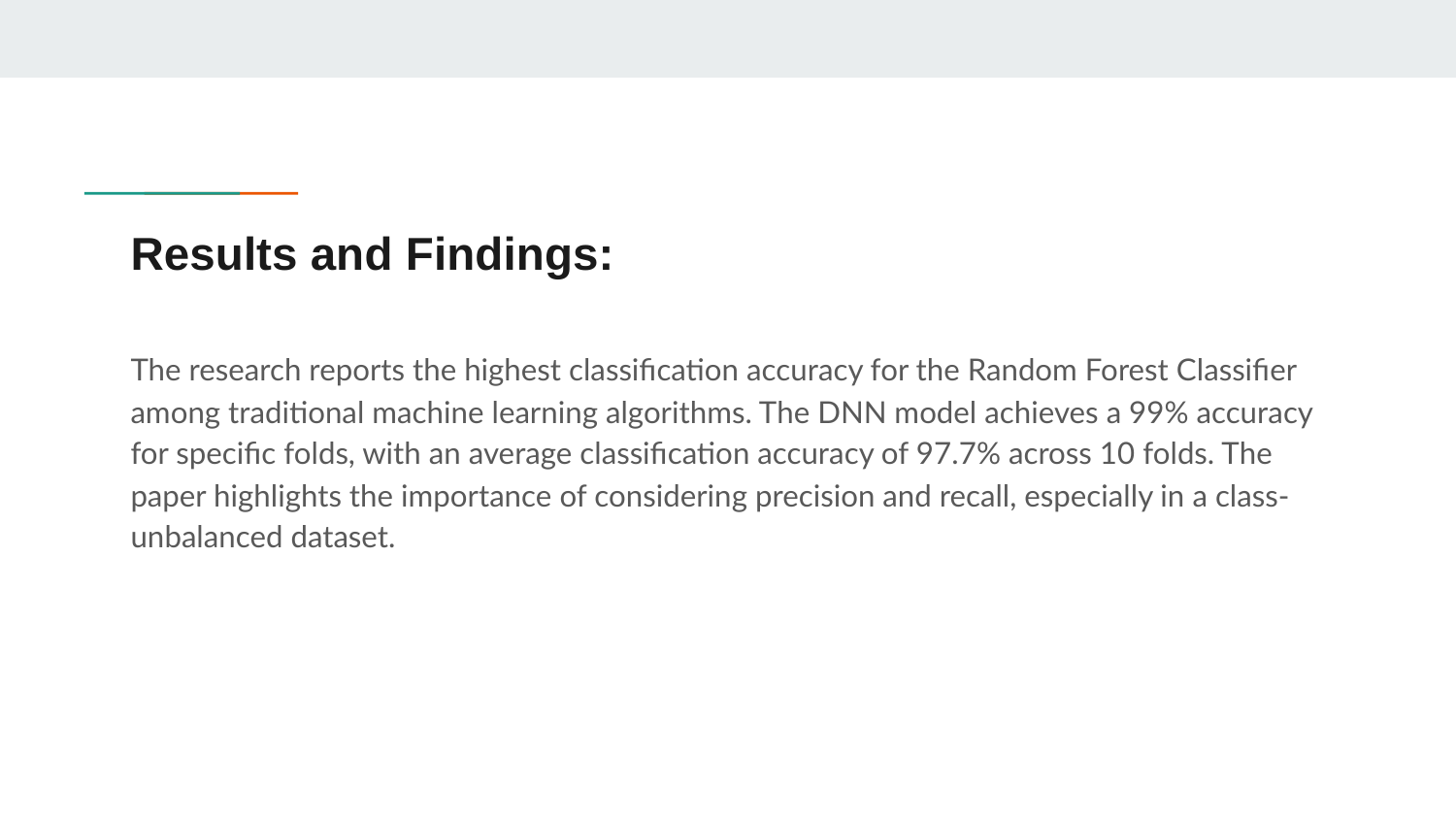

# Results and Findings:
The research reports the highest classification accuracy for the Random Forest Classifier among traditional machine learning algorithms. The DNN model achieves a 99% accuracy for specific folds, with an average classification accuracy of 97.7% across 10 folds. The paper highlights the importance of considering precision and recall, especially in a class-unbalanced dataset.